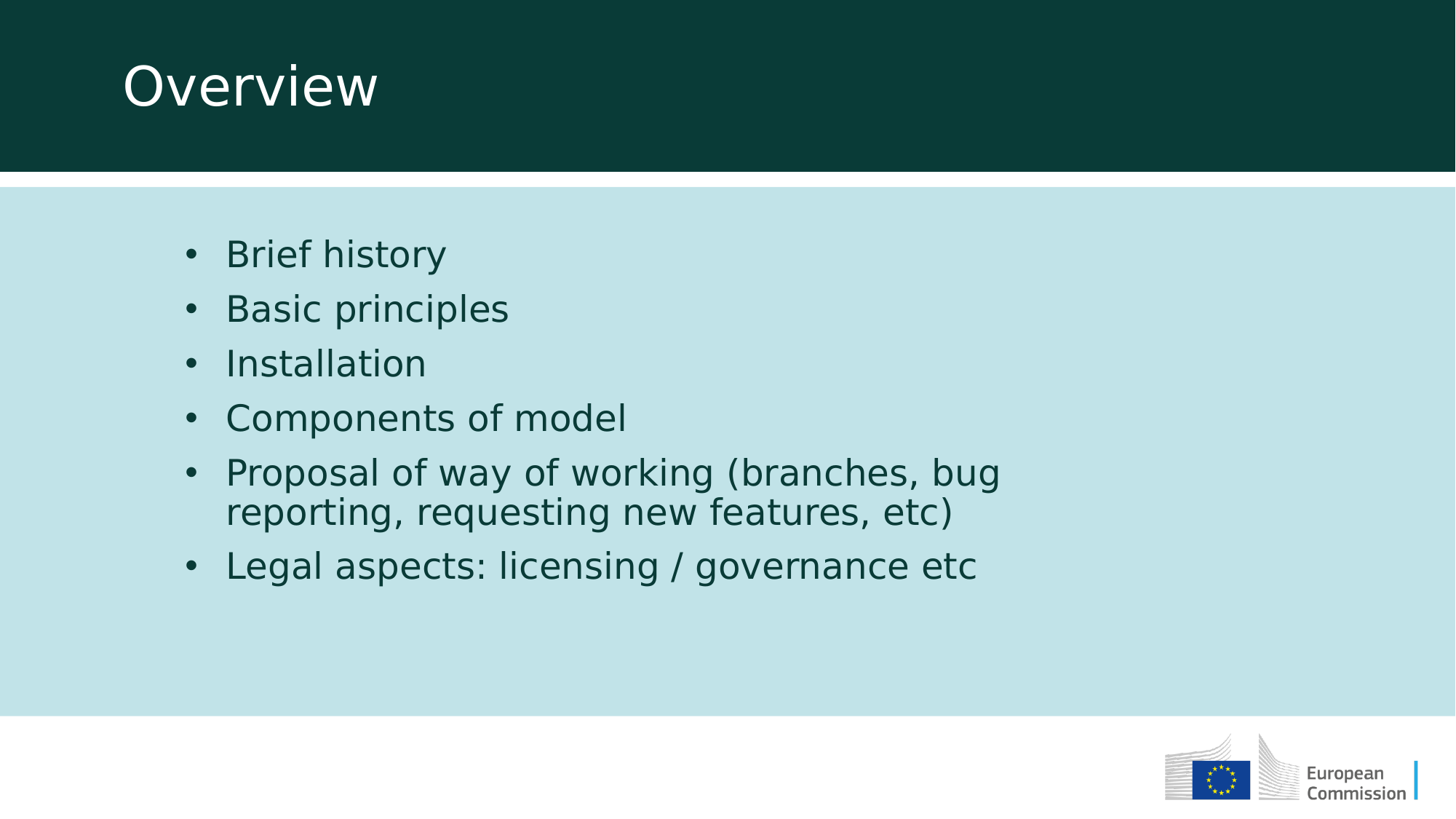

Overview
Brief history
Basic principles
Installation
Components of model
Proposal of way of working (branches, bug reporting, requesting new features, etc)
Legal aspects: licensing / governance etc